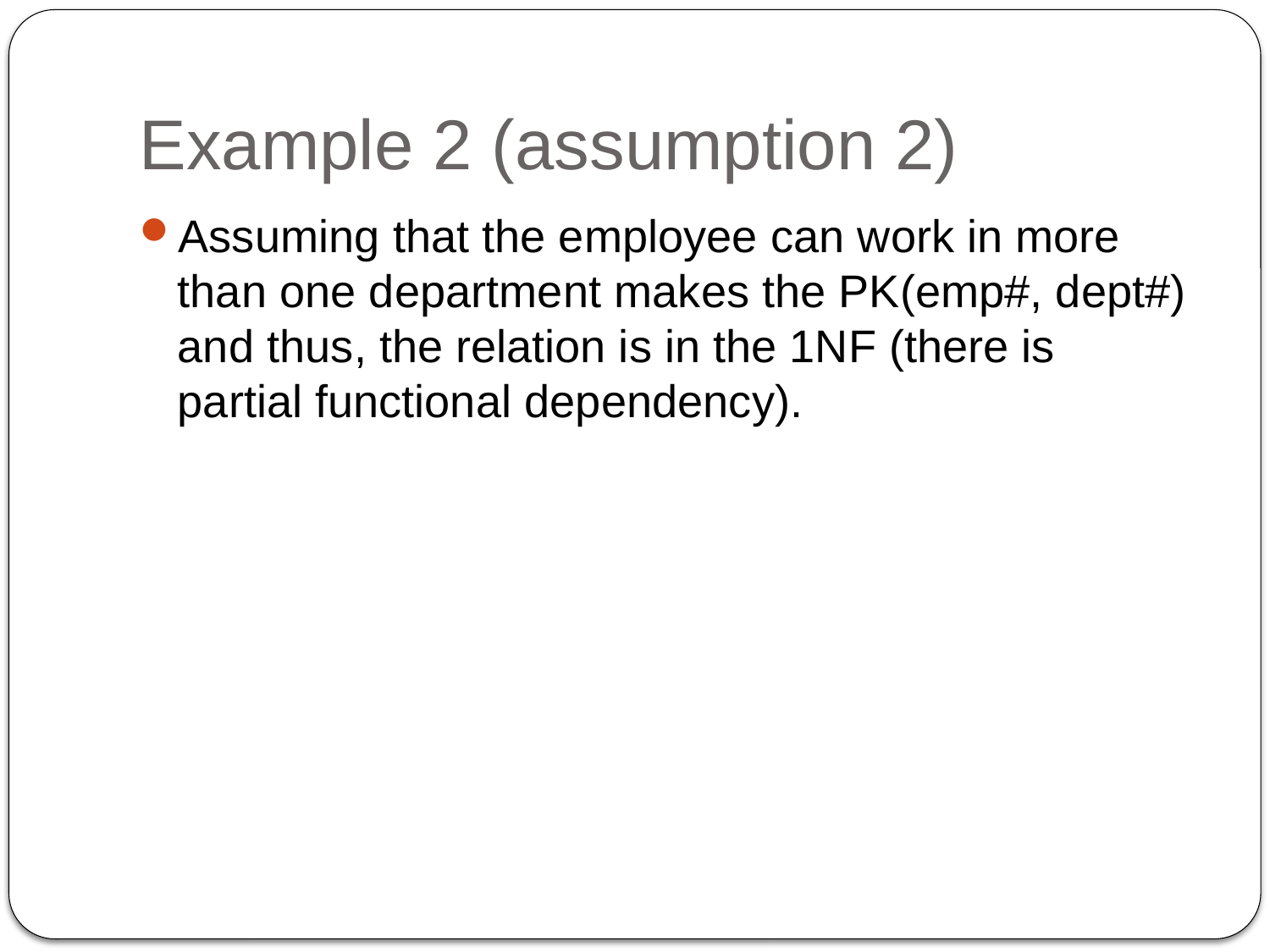

# Example 2 (assumption 2)
Assuming that the employee can work in more than one department makes the PK(emp#, dept#) and thus, the relation is in the 1NF (there is partial functional dependency).